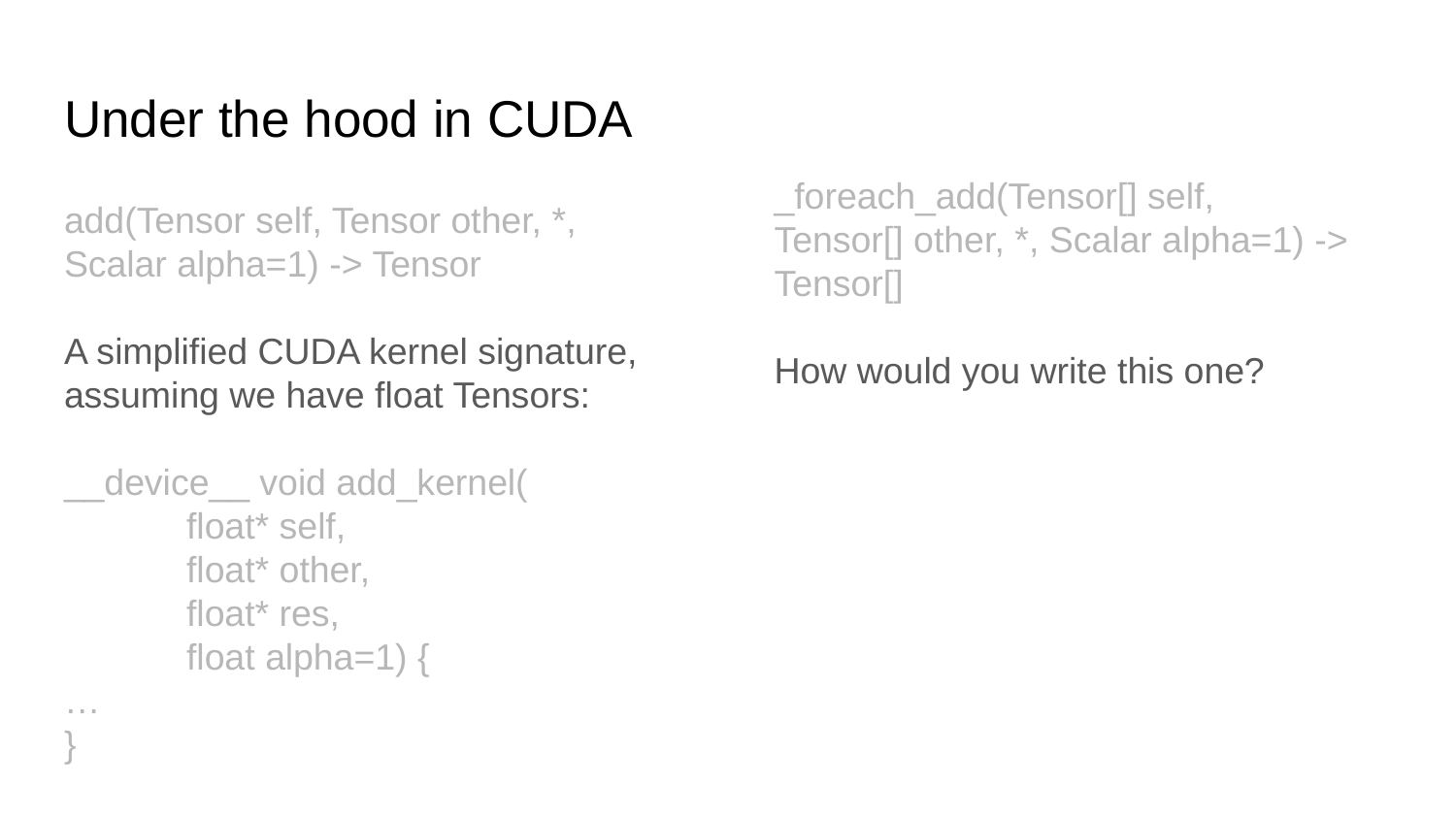

# Under the hood in CUDA
_foreach_add(Tensor[] self, Tensor[] other, *, Scalar alpha=1) -> Tensor[]

How would you write this one?
add(Tensor self, Tensor other, *, Scalar alpha=1) -> Tensor

A simplified CUDA kernel signature, assuming we have float Tensors:

__device__ void add_kernel(
            float* self,
            float* other,
            float* res,
            float alpha=1) {
…
}